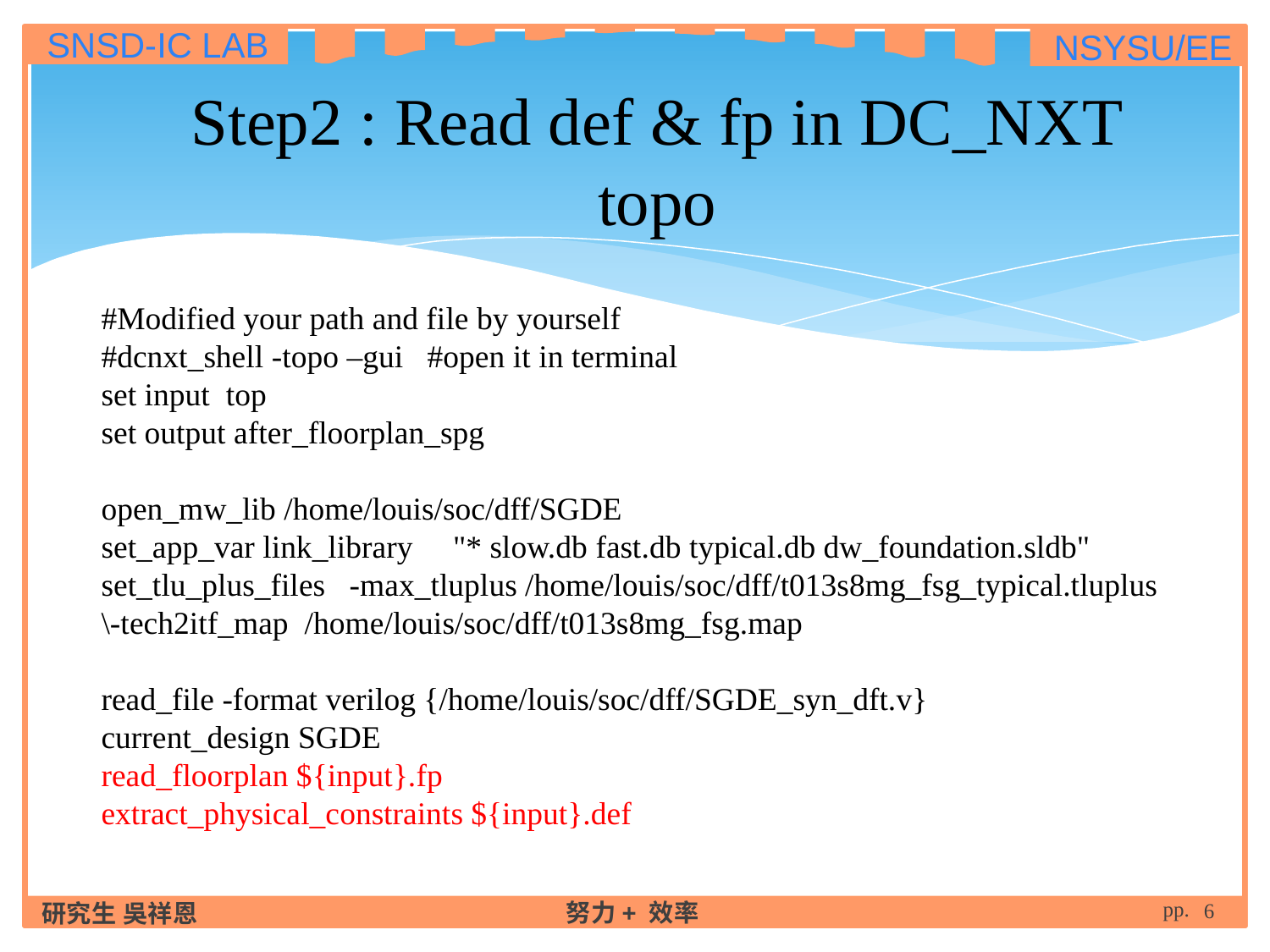

# Step2 : Read def & fp in DC_NXT topo
#Modified your path and file by yourself
#dcnxt_shell -topo –gui   #open it in terminal
set input  top
set output after_floorplan_spg

open_mw_lib /home/louis/soc/dff/SGDE
set_app_var link_library     "* slow.db fast.db typical.db dw_foundation.sldb"
set_tlu_plus_files   -max_tluplus /home/louis/soc/dff/t013s8mg_fsg_typical.tluplus
\-tech2itf_map  /home/louis/soc/dff/t013s8mg_fsg.map

read_file -format verilog {/home/louis/soc/dff/SGDE_syn_dft.v}
current_design SGDE
read_floorplan ${input}.fp
extract_physical_constraints ${input}.def
 6